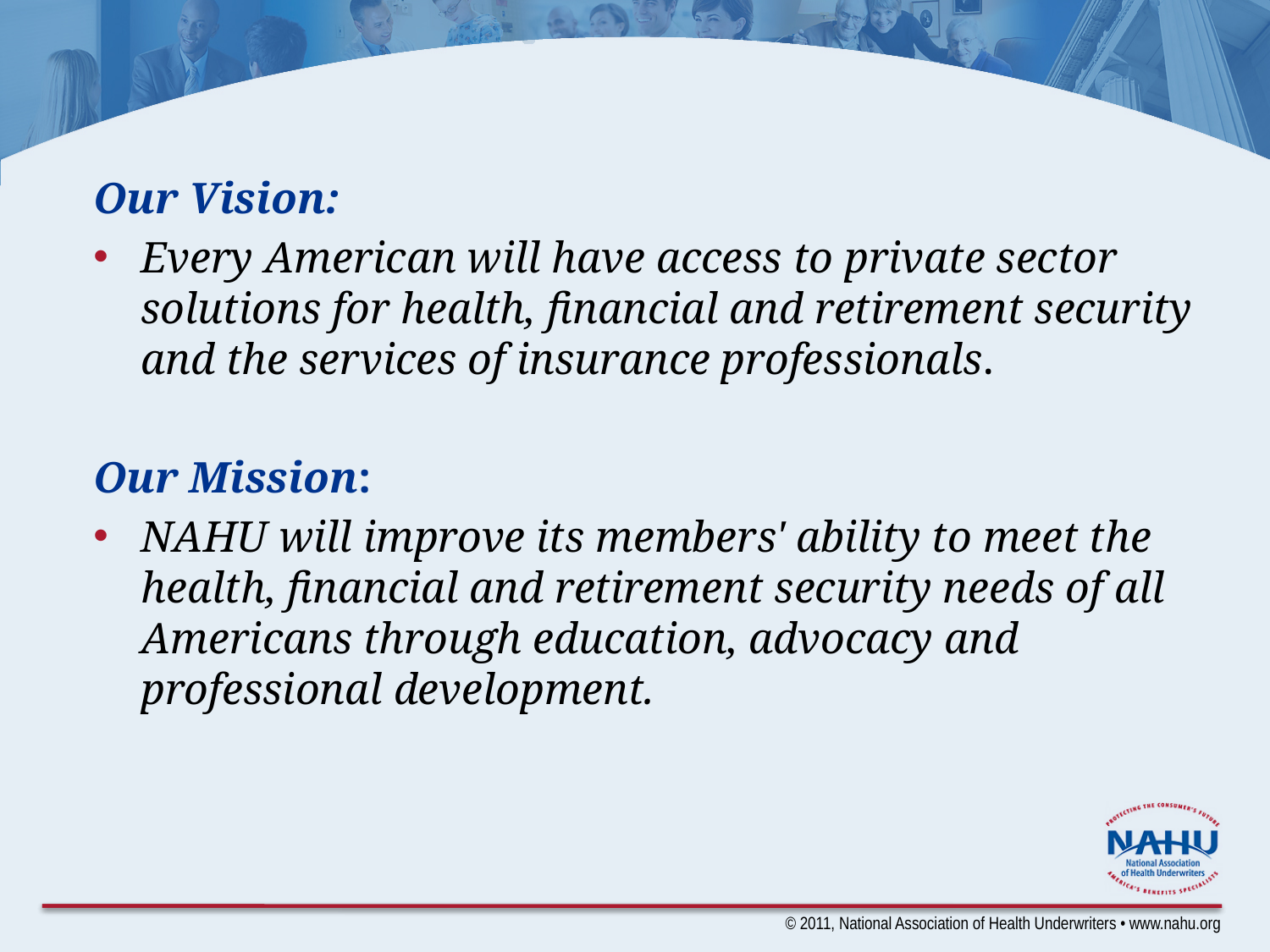

Our Vision:
Every American will have access to private sector solutions for health, financial and retirement security and the services of insurance professionals.

Our Mission:
NAHU will improve its members' ability to meet the health, financial and retirement security needs of all Americans through education, advocacy and professional development.